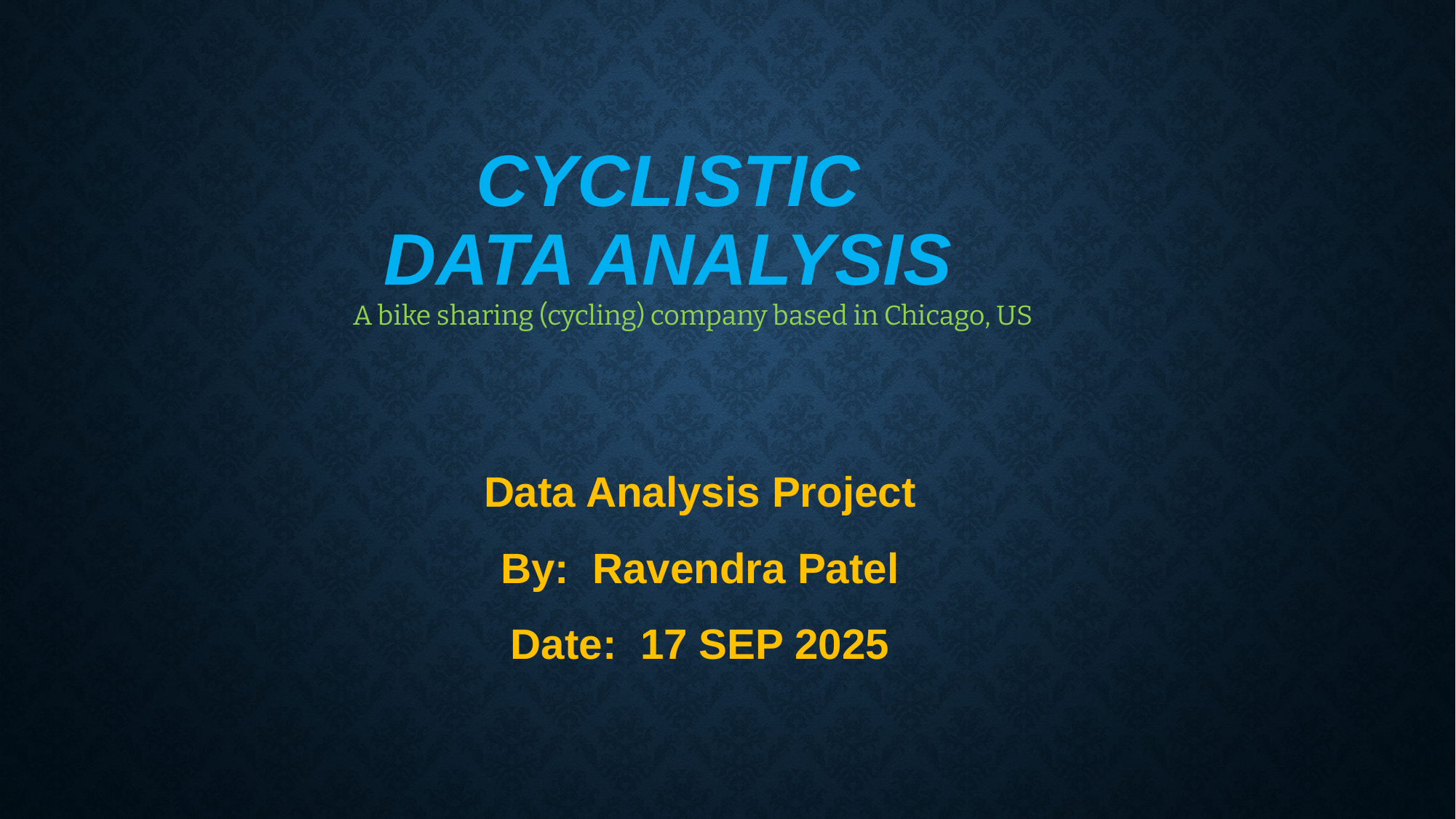

# CYCLISTIC DATA ANALYSIS
A bike sharing (cycling) company based in Chicago, US
Data Analysis Project
By:  Ravendra Patel
Date:  17 SEP 2025